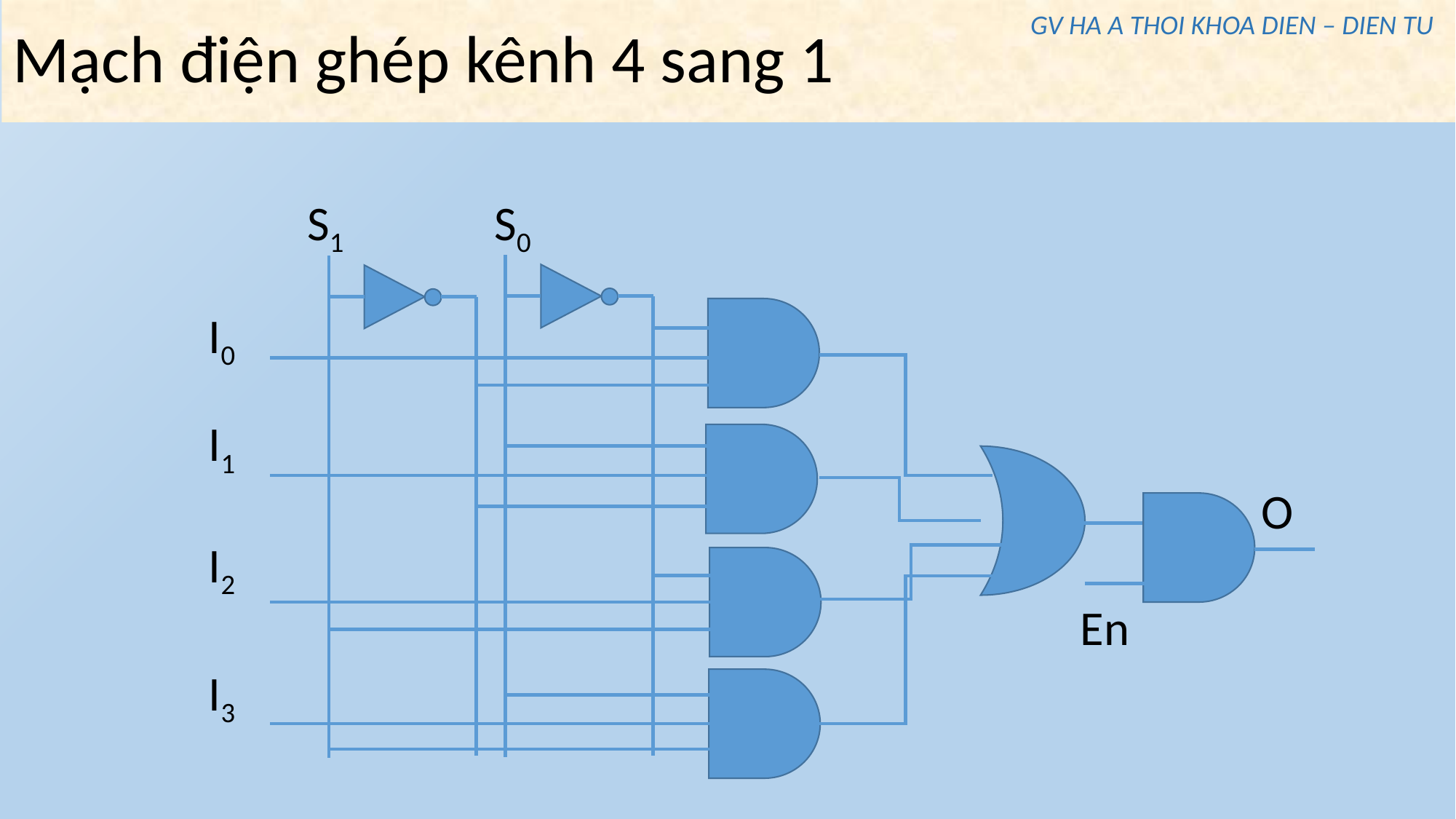

# Mạch điện ghép kênh 4 sang 1
GV HA A THOI KHOA DIEN – DIEN TU
S1
S0

I0
I1

O

I2

En
I3